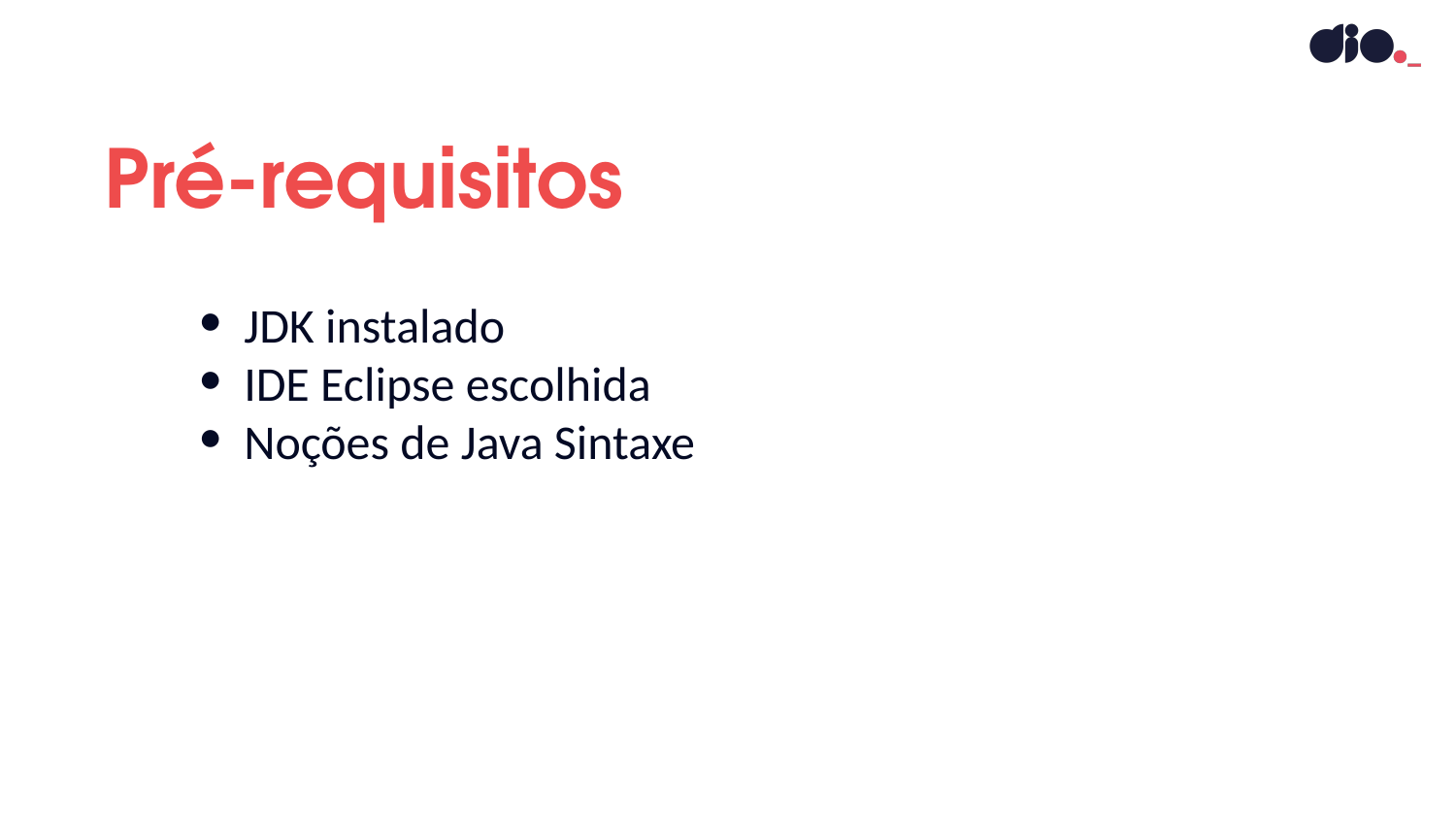

JDK instalado
IDE Eclipse escolhida
Noções de Java Sintaxe

Pré-requisitos